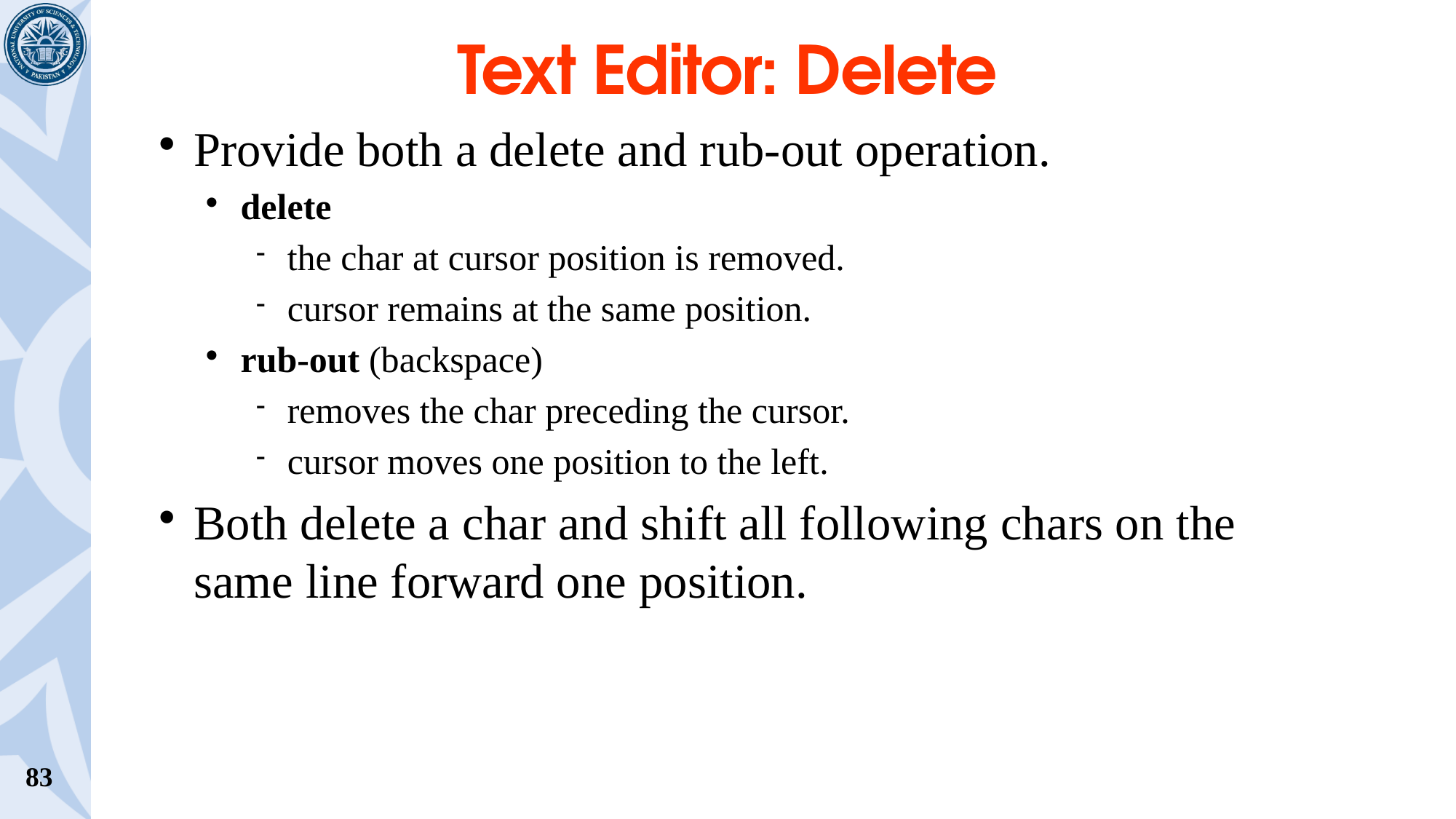

# Text Editor: Delete
Provide both a delete and rub-out operation.
delete
the char at cursor position is removed.
cursor remains at the same position.
rub-out (backspace)
removes the char preceding the cursor.
cursor moves one position to the left.
Both delete a char and shift all following chars on the same line forward one position.
83
  –